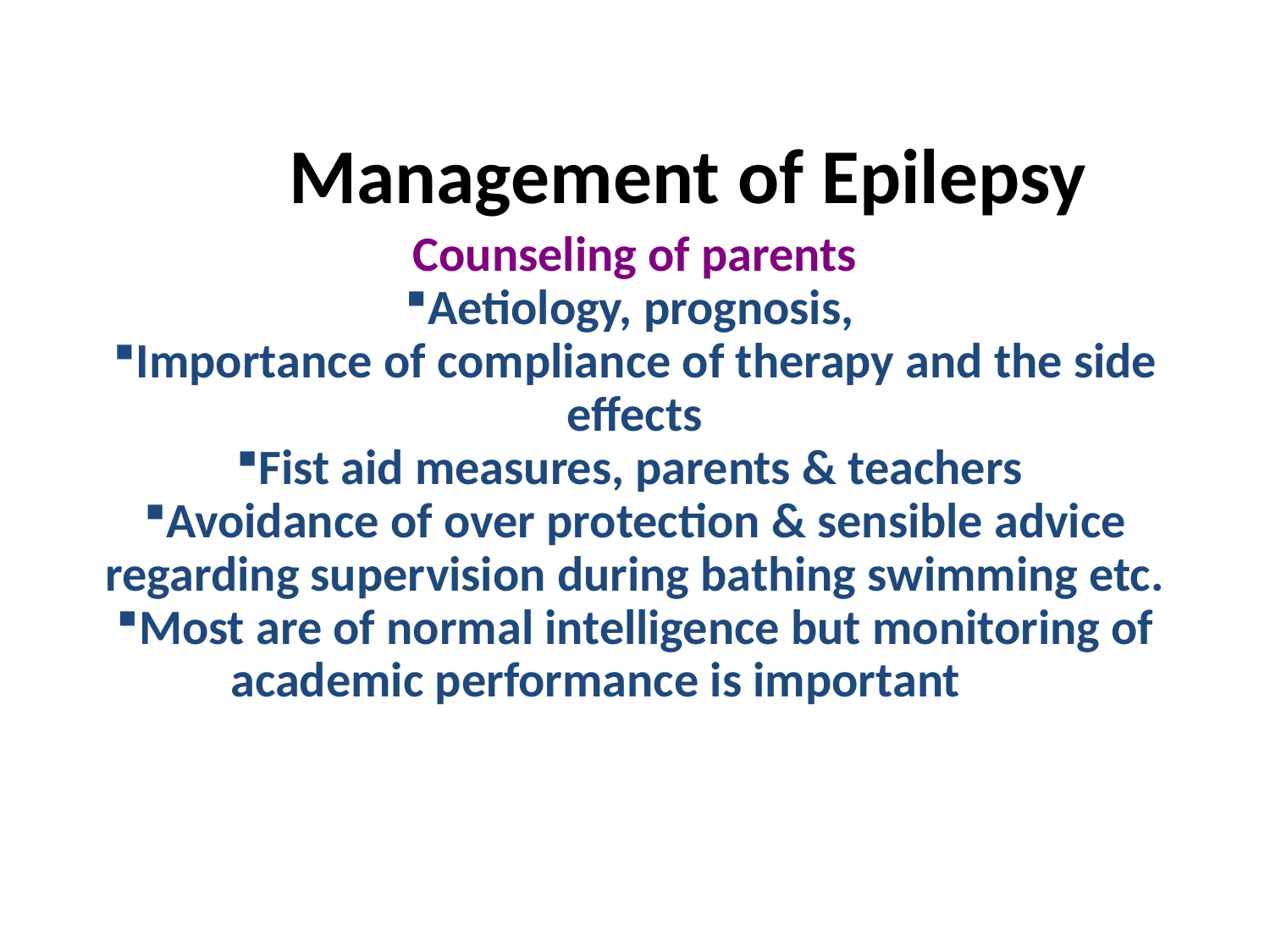

Management of Epilepsy
Counseling of parents
Aetiology, prognosis,
Importance of compliance of therapy and the side effects
Fist aid measures, parents & teachers
Avoidance of over protection & sensible advice regarding supervision during bathing swimming etc.
Most are of normal intelligence but monitoring of academic performance is important